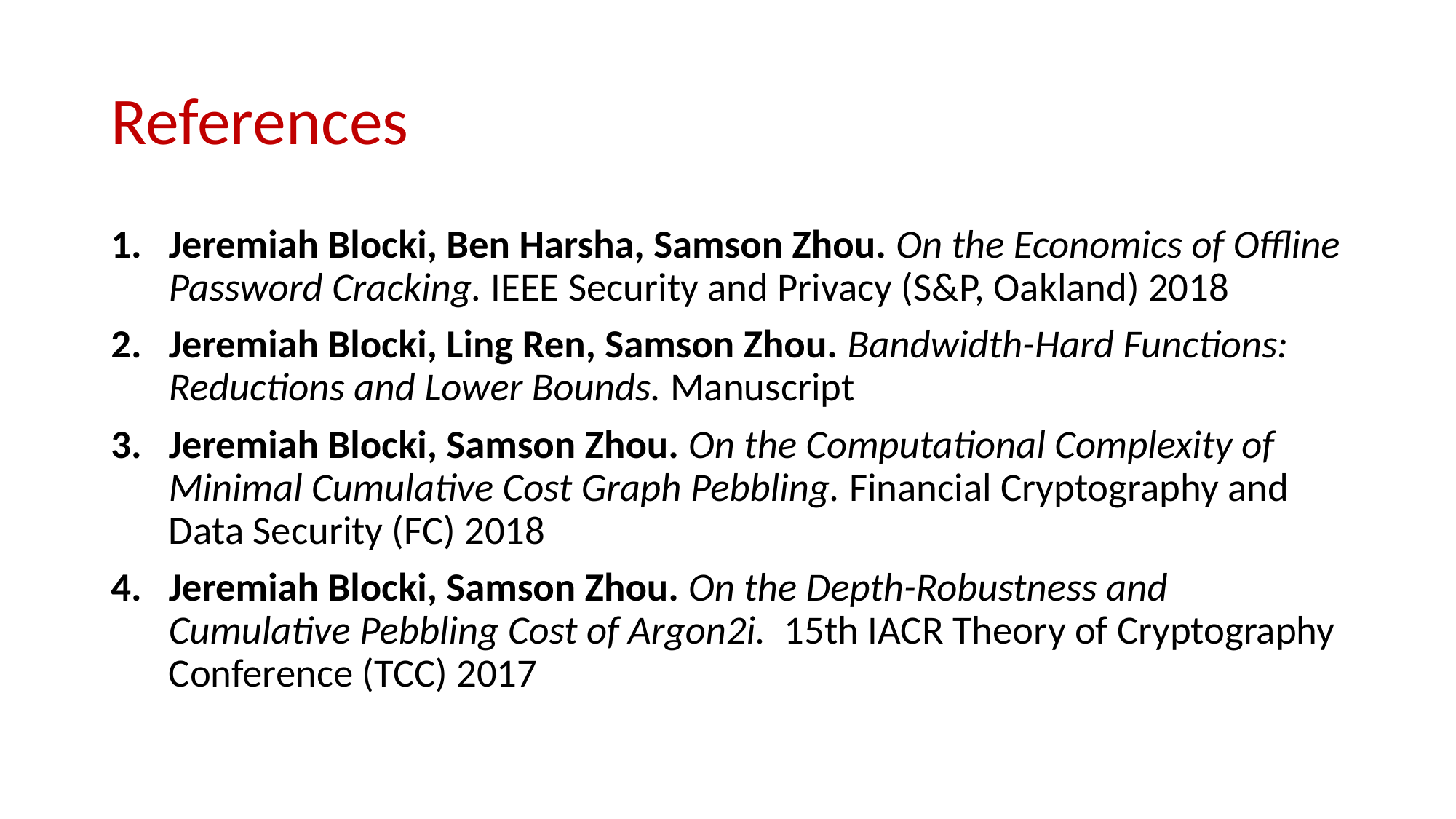

# References
Jeremiah Blocki, Ben Harsha, Samson Zhou. On the Economics of Offline Password Cracking. IEEE Security and Privacy (S&P, Oakland) 2018
Jeremiah Blocki, Ling Ren, Samson Zhou. Bandwidth-Hard Functions: Reductions and Lower Bounds. Manuscript
Jeremiah Blocki, Samson Zhou. On the Computational Complexity of Minimal Cumulative Cost Graph Pebbling. Financial Cryptography and Data Security (FC) 2018
Jeremiah Blocki, Samson Zhou. On the Depth-Robustness and Cumulative Pebbling Cost of Argon2i.  15th IACR Theory of Cryptography Conference (TCC) 2017